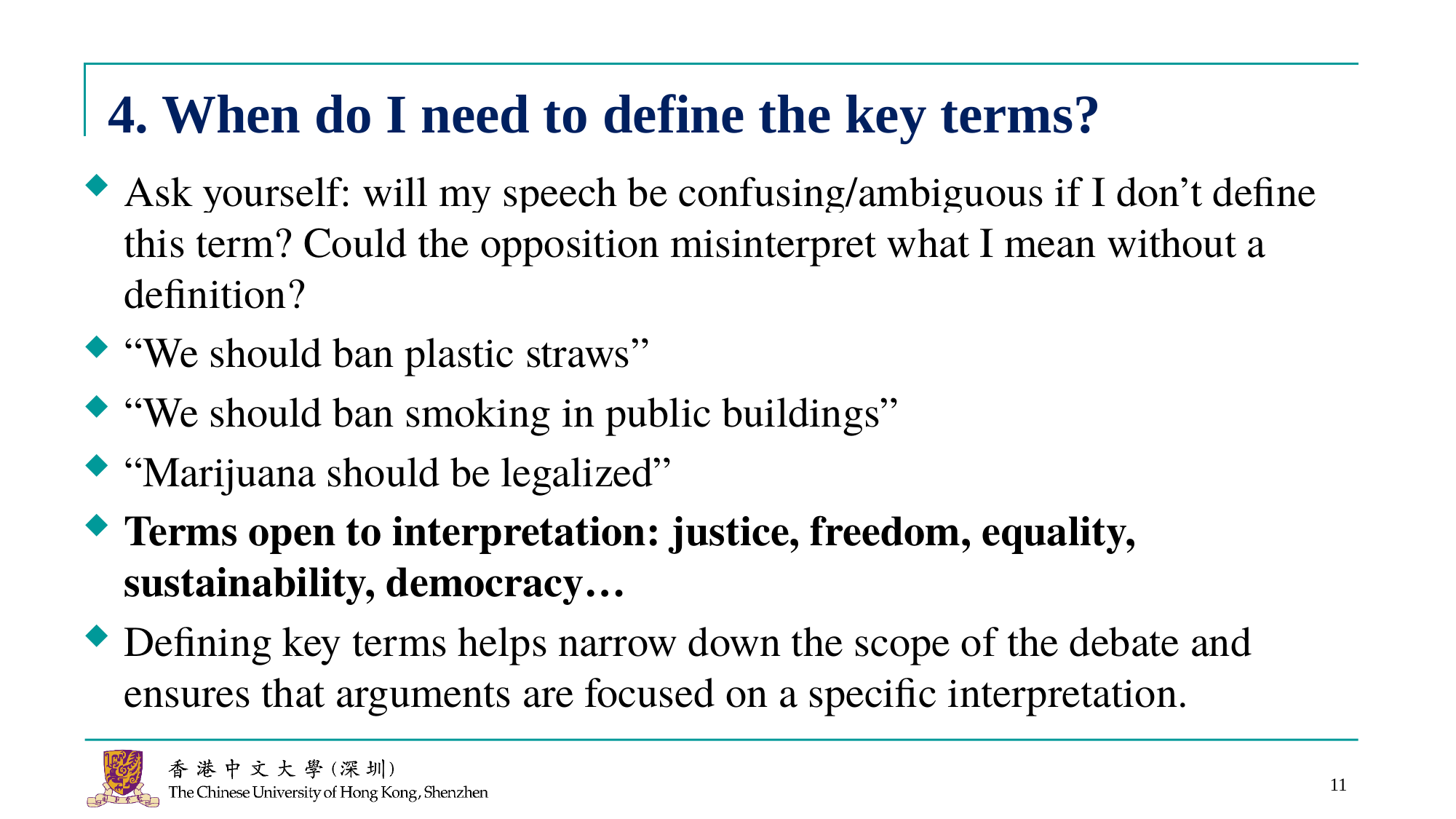

# 4. When do I need to define the key terms?
Ask yourself: will my speech be confusing/ambiguous if I don’t define this term? Could the opposition misinterpret what I mean without a definition?
“We should ban plastic straws”
“We should ban smoking in public buildings”
“Marijuana should be legalized”
Terms open to interpretation: justice, freedom, equality, sustainability, democracy…
Defining key terms helps narrow down the scope of the debate and ensures that arguments are focused on a specific interpretation.

11